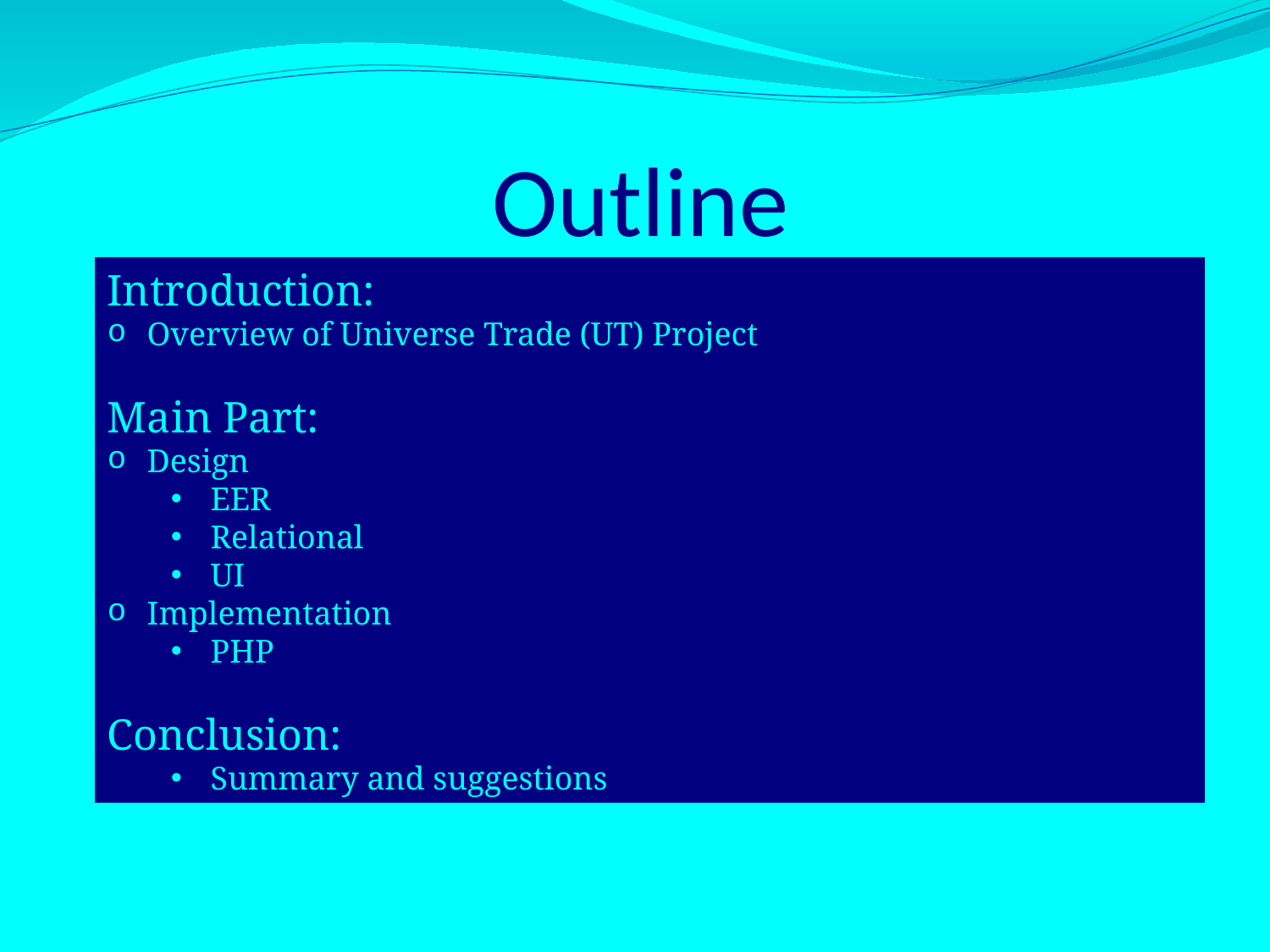

# Outline
Introduction:
Overview of Universe Trade (UT) Project

Main Part:
Design
EER
Relational
UI
Implementation
PHP

Conclusion:
Summary and suggestions